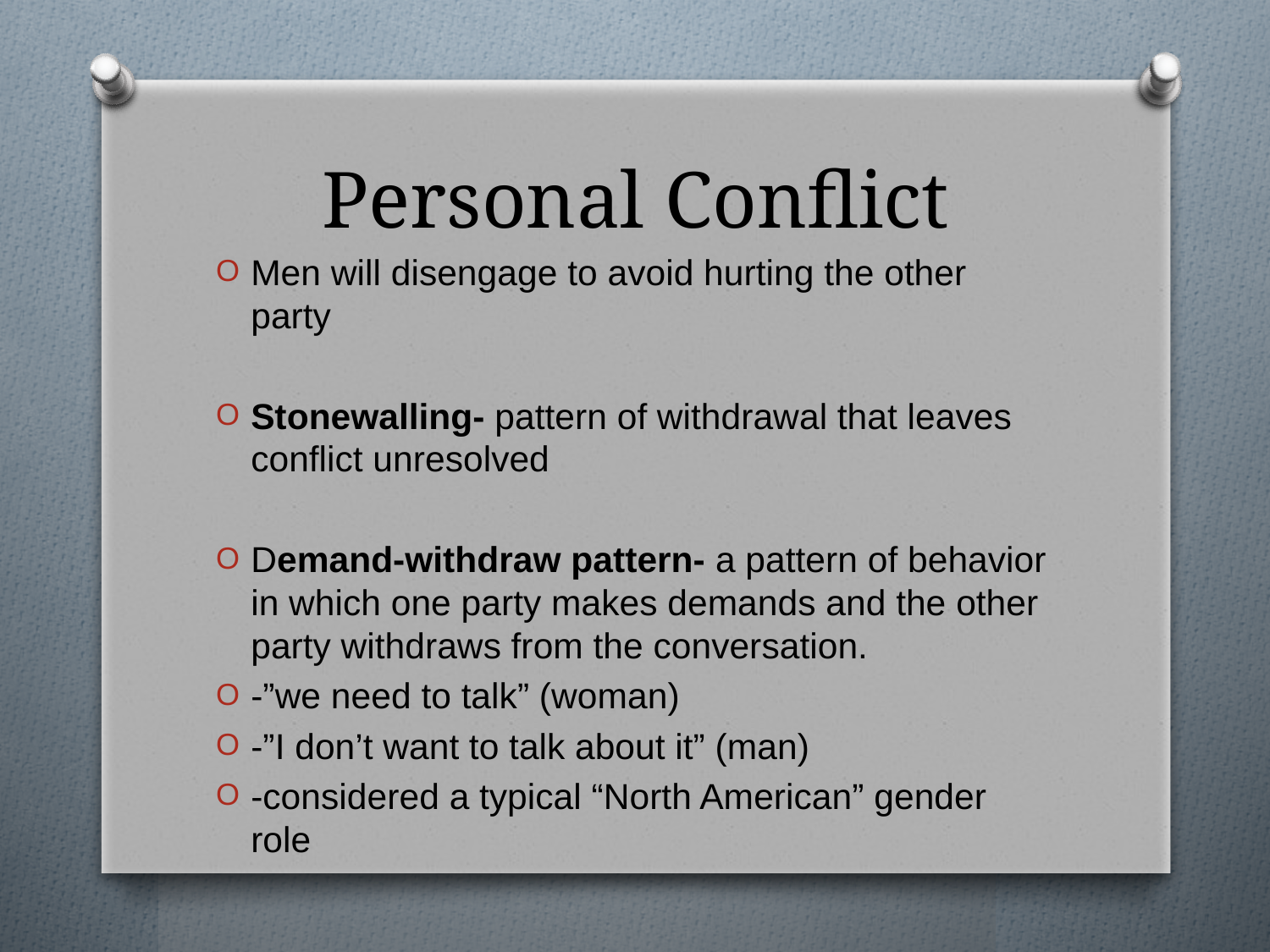

# Personal Conflict
Men will disengage to avoid hurting the other party

Stonewalling- pattern of withdrawal that leaves conflict unresolved

Demand-withdraw pattern- a pattern of behavior in which one party makes demands and the other party withdraws from the conversation.
-”we need to talk” (woman)
-”I don’t want to talk about it” (man)
-considered a typical “North American” gender role